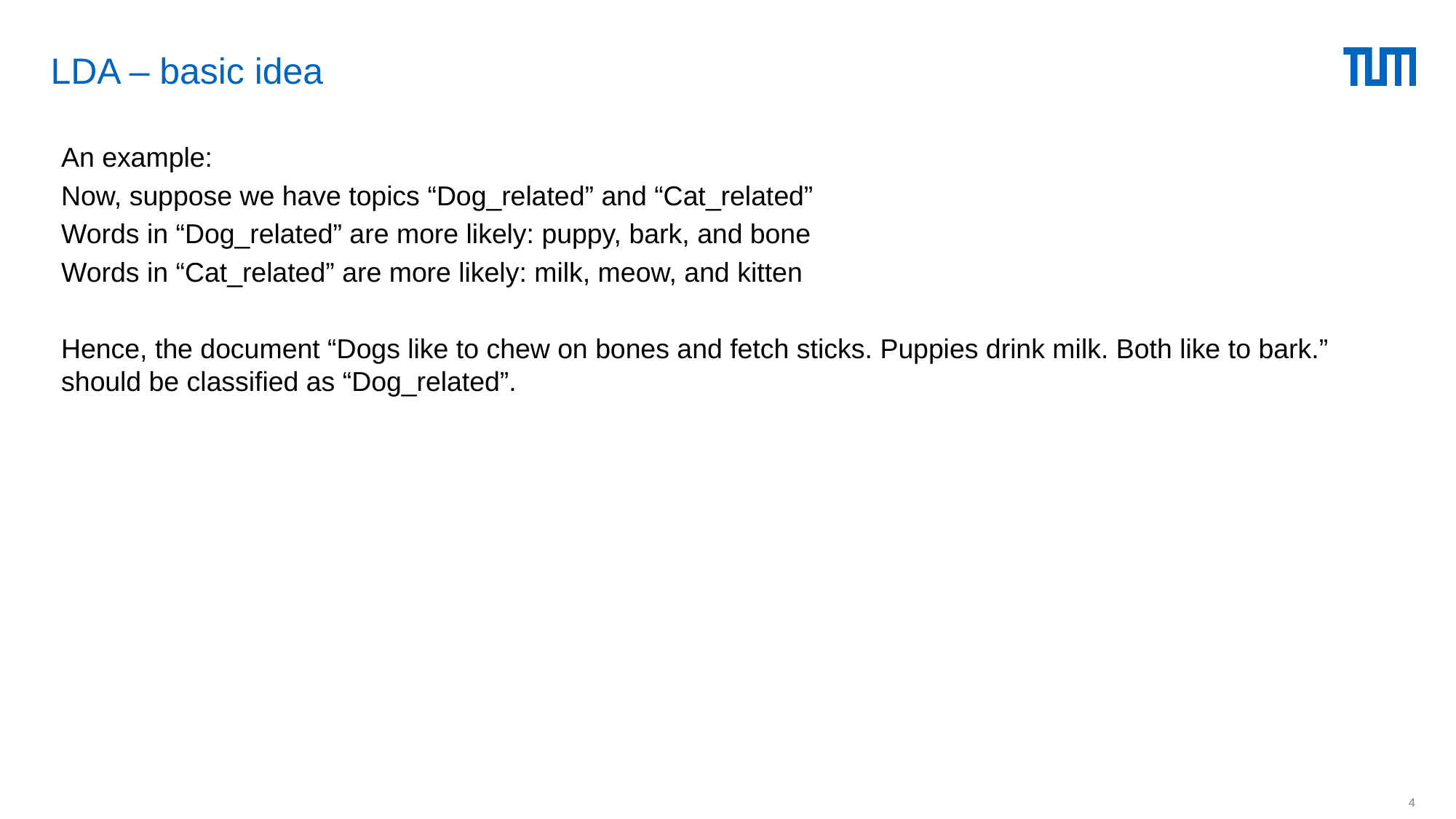

# LDA – basic idea
An example:
Now, suppose we have topics “Dog_related” and “Cat_related”
Words in “Dog_related” are more likely: puppy, bark, and bone
Words in “Cat_related” are more likely: milk, meow, and kitten

Hence, the document “Dogs like to chew on bones and fetch sticks. Puppies drink milk. Both like to bark.” should be classified as “Dog_related”.

4